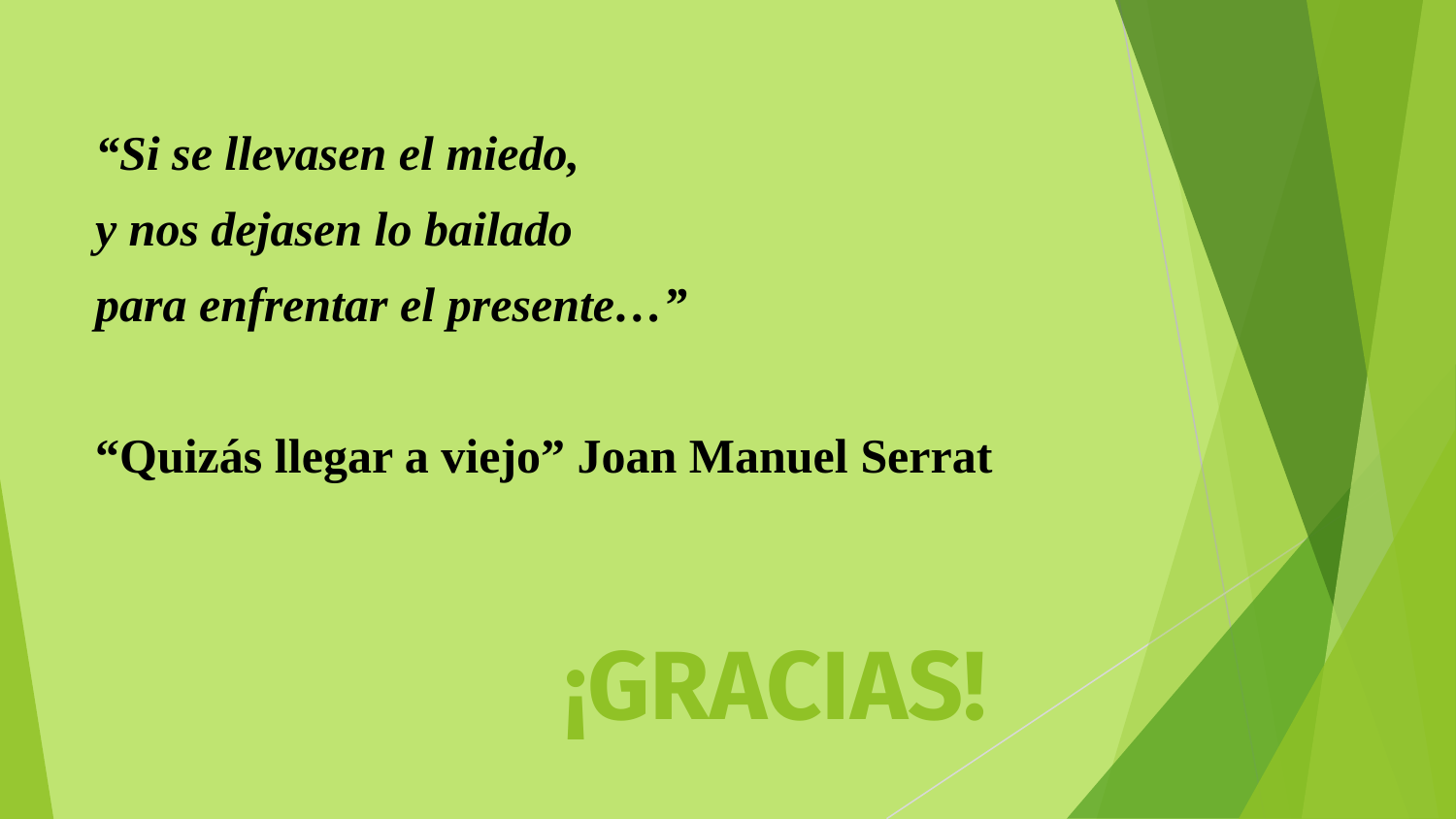

“Si se llevasen el miedo,
y nos dejasen lo bailado
para enfrentar el presente…”

“Quizás llegar a viejo” Joan Manuel Serrat
# ¡GRACIAS!